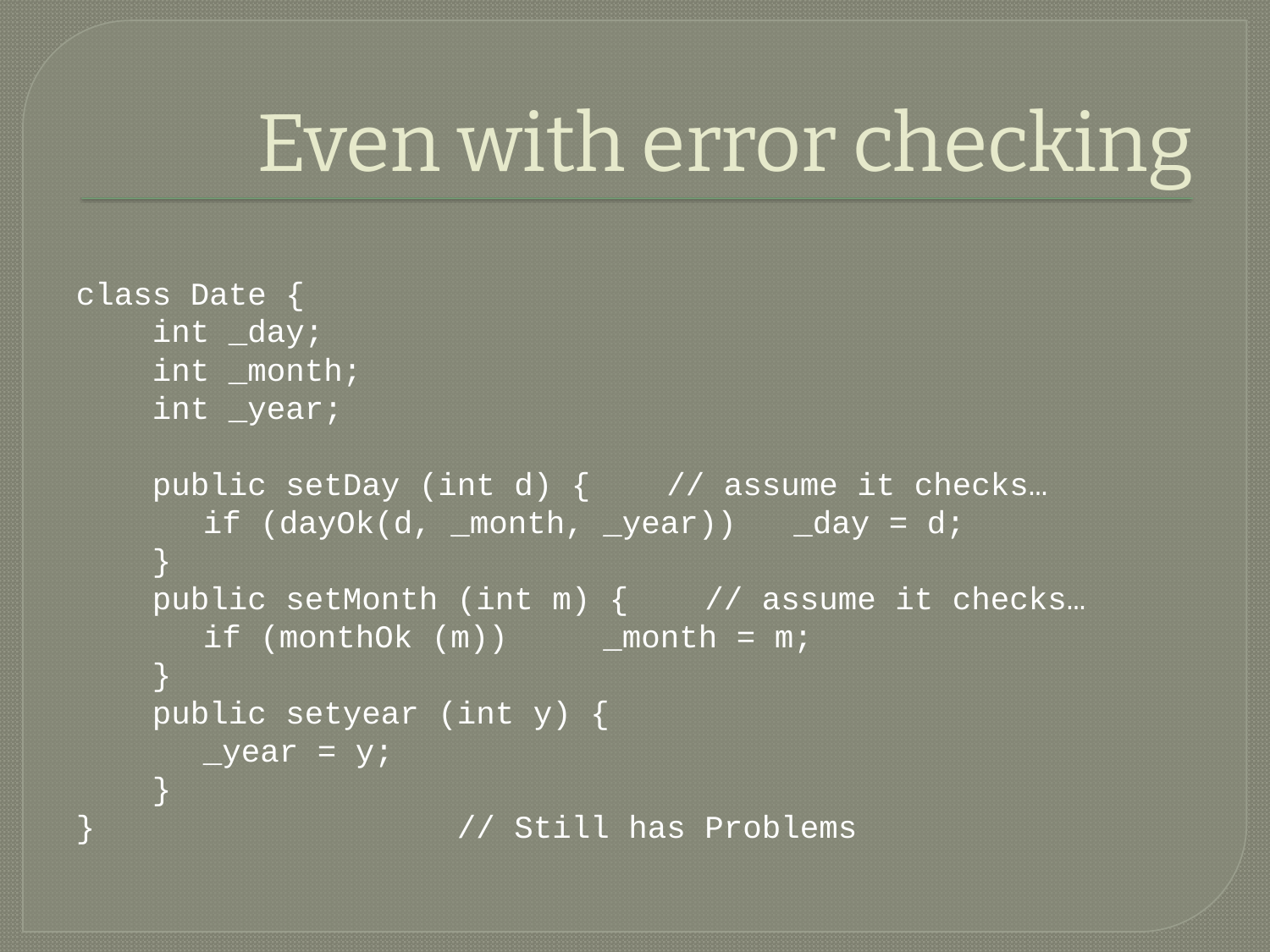

# Even with error checking

class Date {
    int _day;
    int _month;
    int _year;

    public setDay (int d) {    // assume it checks…
	if (dayOk(d, _month, _year))   _day = d;
    }
    public setMonth (int m) {    // assume it checks…
	if (monthOk (m))     _month = m;
    }
    public setyear (int y) {
	_year = y;
    }
}			// Still has Problems